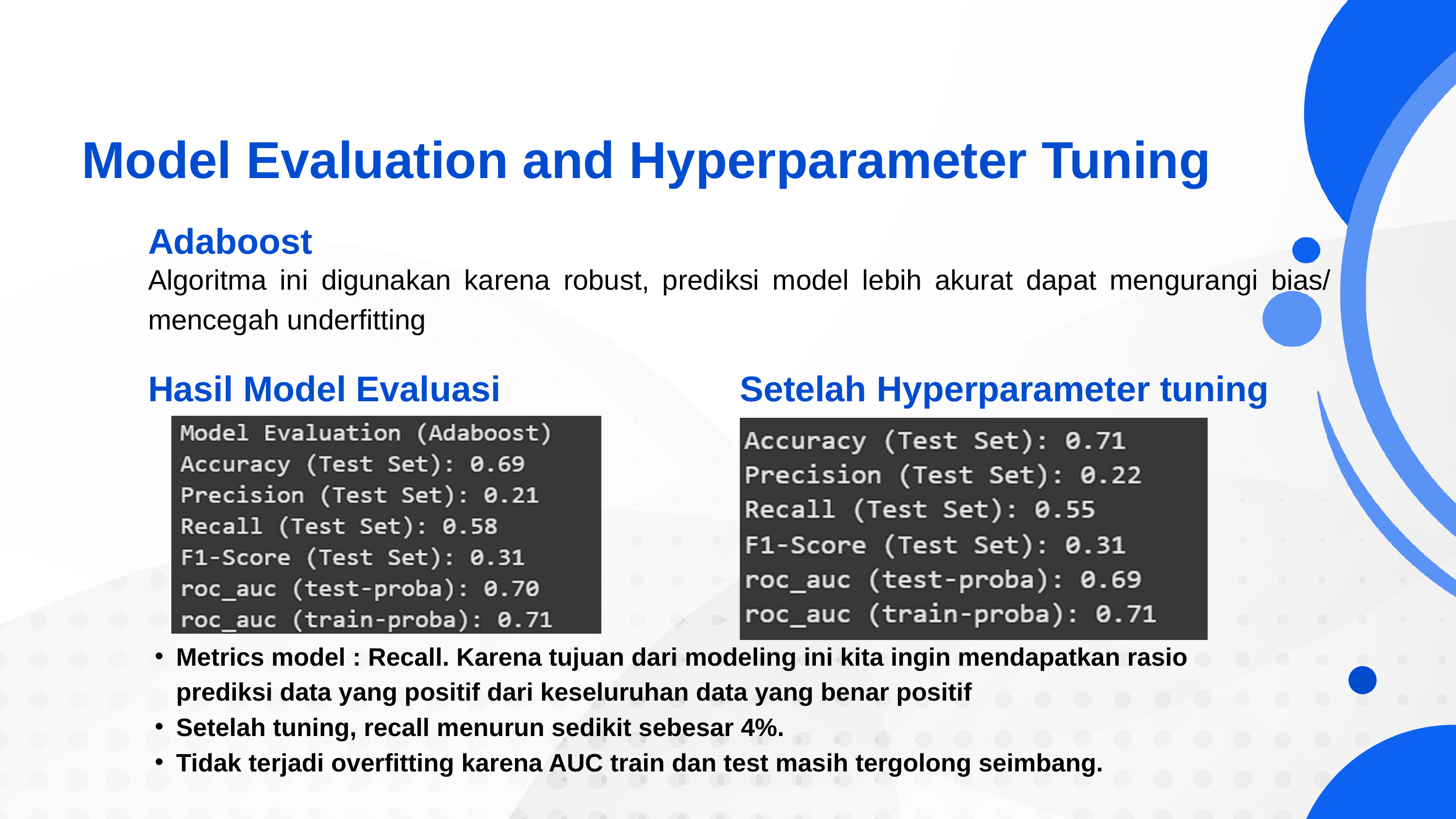

Model Evaluation and Hyperparameter Tuning
Adaboost
Algoritma ini digunakan karena robust, prediksi model lebih akurat dapat mengurangi bias/ mencegah underfitting
Hasil Model Evaluasi
Setelah Hyperparameter tuning

Metrics model : Recall. Karena tujuan dari modeling ini kita ingin mendapatkan rasio prediksi data yang positif dari keseluruhan data yang benar positif
Setelah tuning, recall menurun sedikit sebesar 4%.
Tidak terjadi overfitting karena AUC train dan test masih tergolong seimbang.